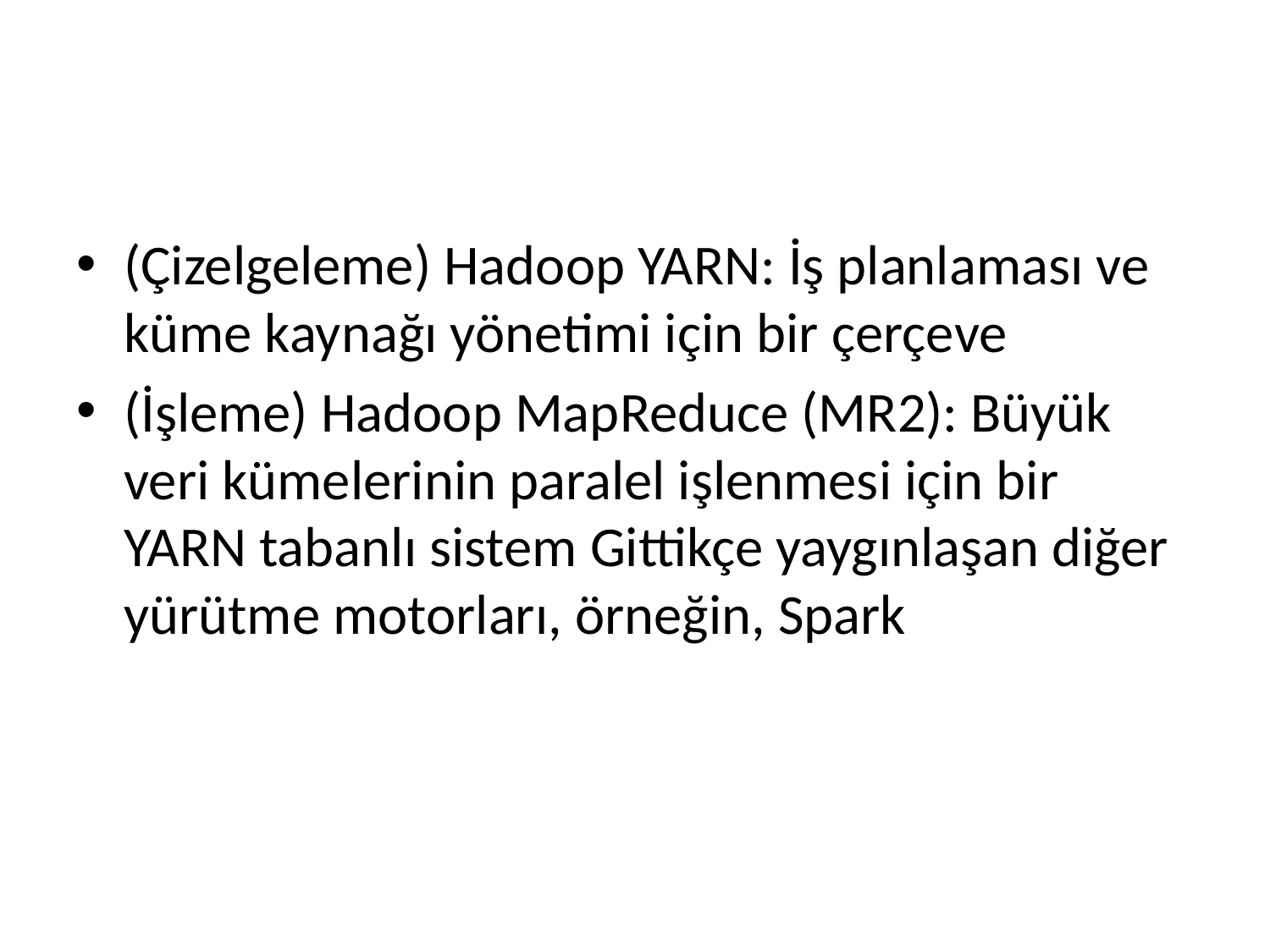

#
(Çizelgeleme) Hadoop YARN: İş planlaması ve küme kaynağı yönetimi için bir çerçeve
(İşleme) Hadoop MapReduce (MR2): Büyük veri kümelerinin paralel işlenmesi için bir YARN tabanlı sistem Gittikçe yaygınlaşan diğer yürütme motorları, örneğin, Spark